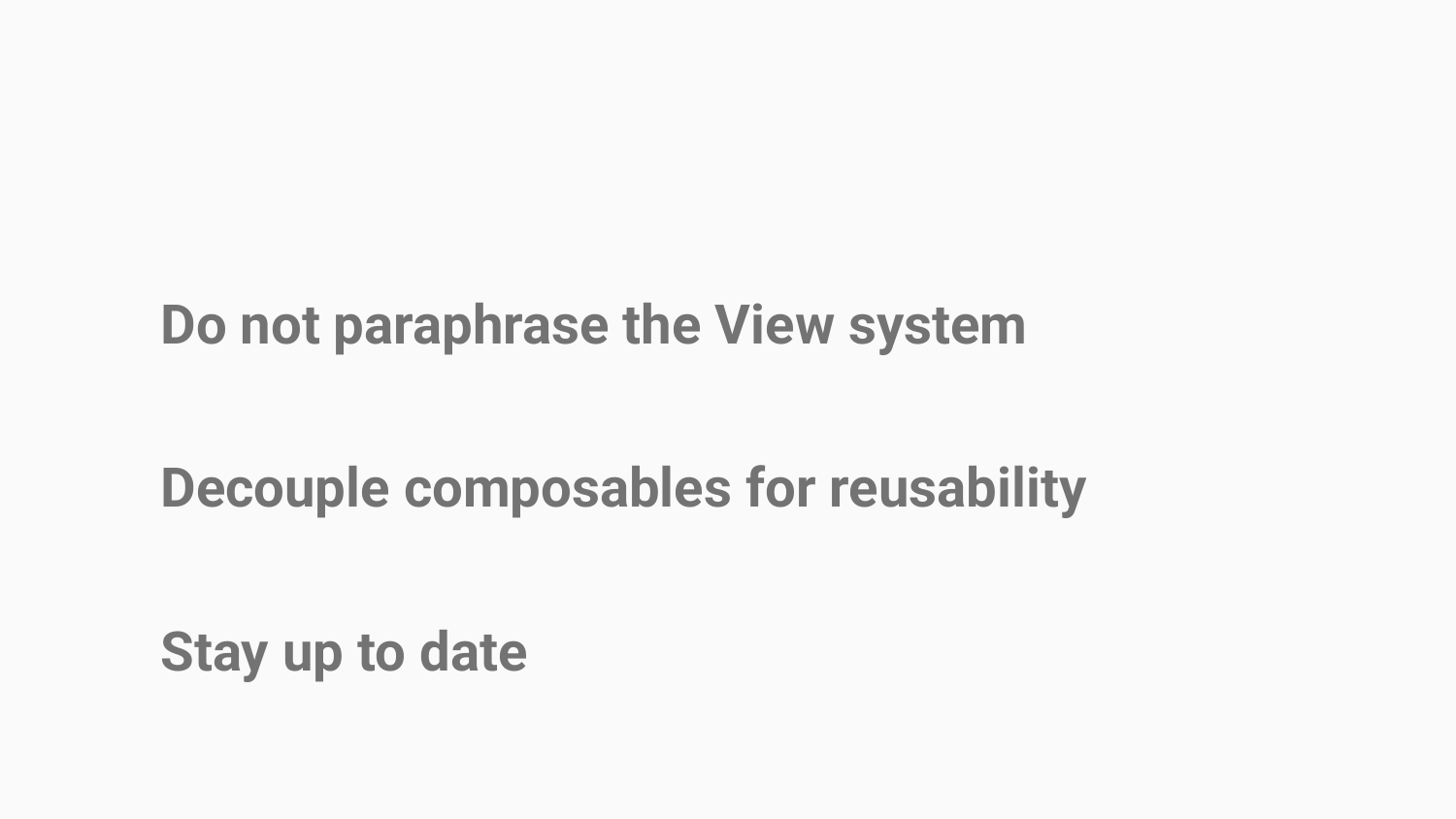

Do not paraphrase the View system
Decouple composables for reusability
Stay up to date